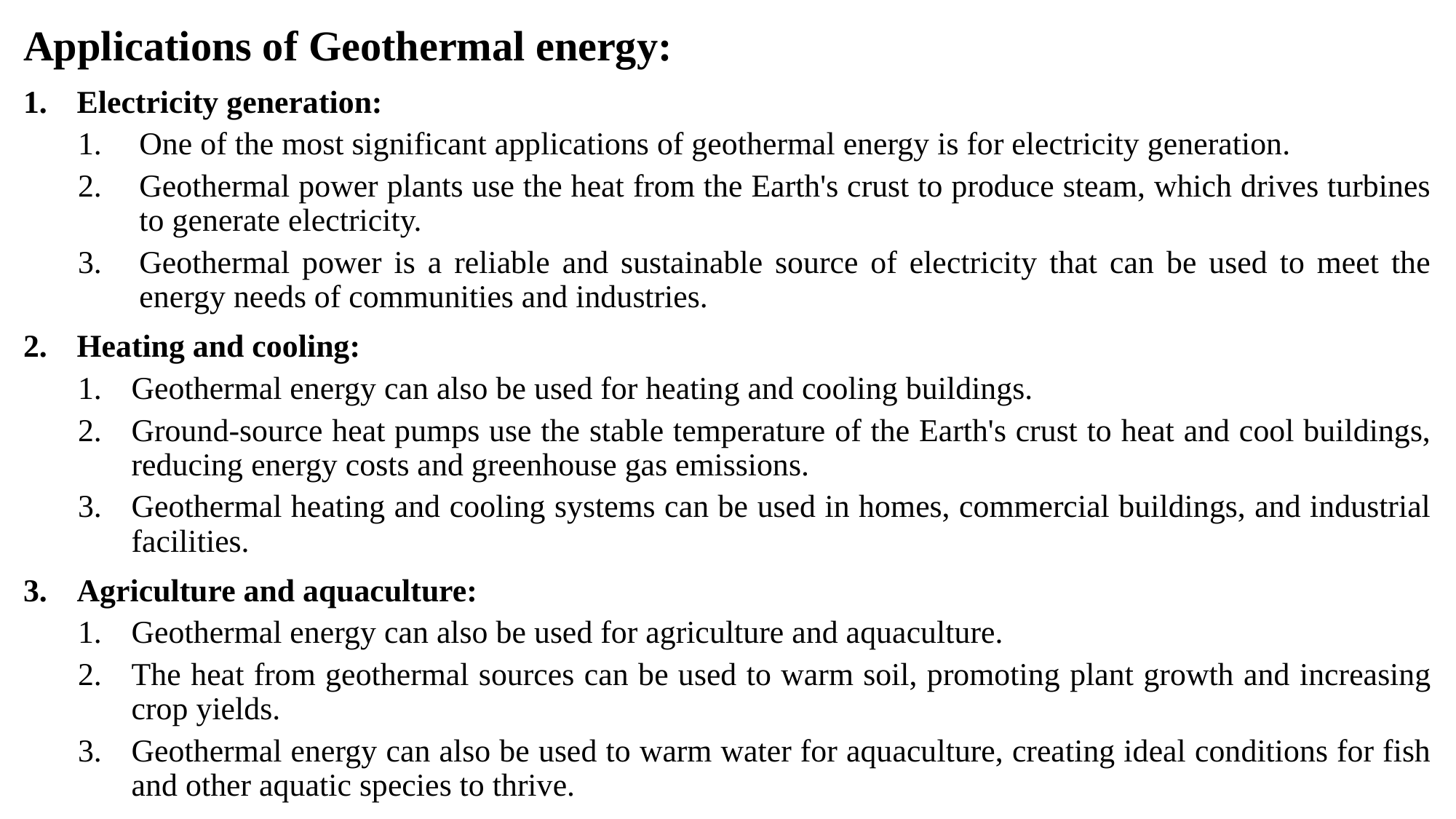

Applications of Geothermal energy:
Electricity generation:
One of the most significant applications of geothermal energy is for electricity generation.
Geothermal power plants use the heat from the Earth's crust to produce steam, which drives turbines to generate electricity.
Geothermal power is a reliable and sustainable source of electricity that can be used to meet the energy needs of communities and industries.
Heating and cooling:
Geothermal energy can also be used for heating and cooling buildings.
Ground-source heat pumps use the stable temperature of the Earth's crust to heat and cool buildings, reducing energy costs and greenhouse gas emissions.
Geothermal heating and cooling systems can be used in homes, commercial buildings, and industrial facilities.
Agriculture and aquaculture:
Geothermal energy can also be used for agriculture and aquaculture.
The heat from geothermal sources can be used to warm soil, promoting plant growth and increasing crop yields.
Geothermal energy can also be used to warm water for aquaculture, creating ideal conditions for fish and other aquatic species to thrive.